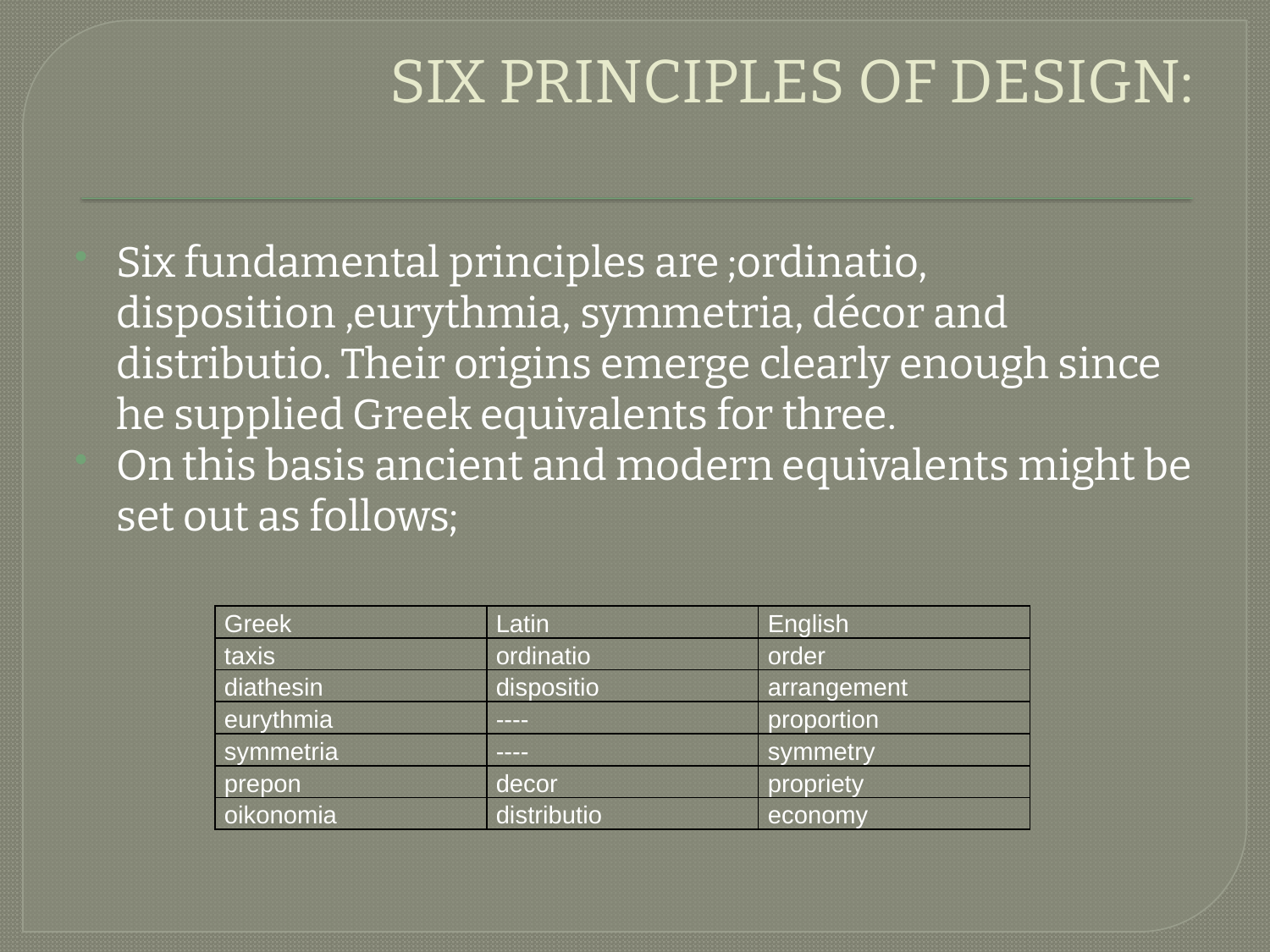

# SIX PRINCIPLES OF DESIGN:
Six fundamental principles are ;ordinatio, disposition ,eurythmia, symmetria, décor and distributio. Their origins emerge clearly enough since he supplied Greek equivalents for three.
On this basis ancient and modern equivalents might be set out as follows;

| Greek | Latin | English |
| --- | --- | --- |
| taxis | ordinatio | order |
| diathesin | dispositio | arrangement |
| eurythmia | ---- | proportion |
| symmetria | ---- | symmetry |
| prepon | decor | propriety |
| oikonomia | distributio | economy |